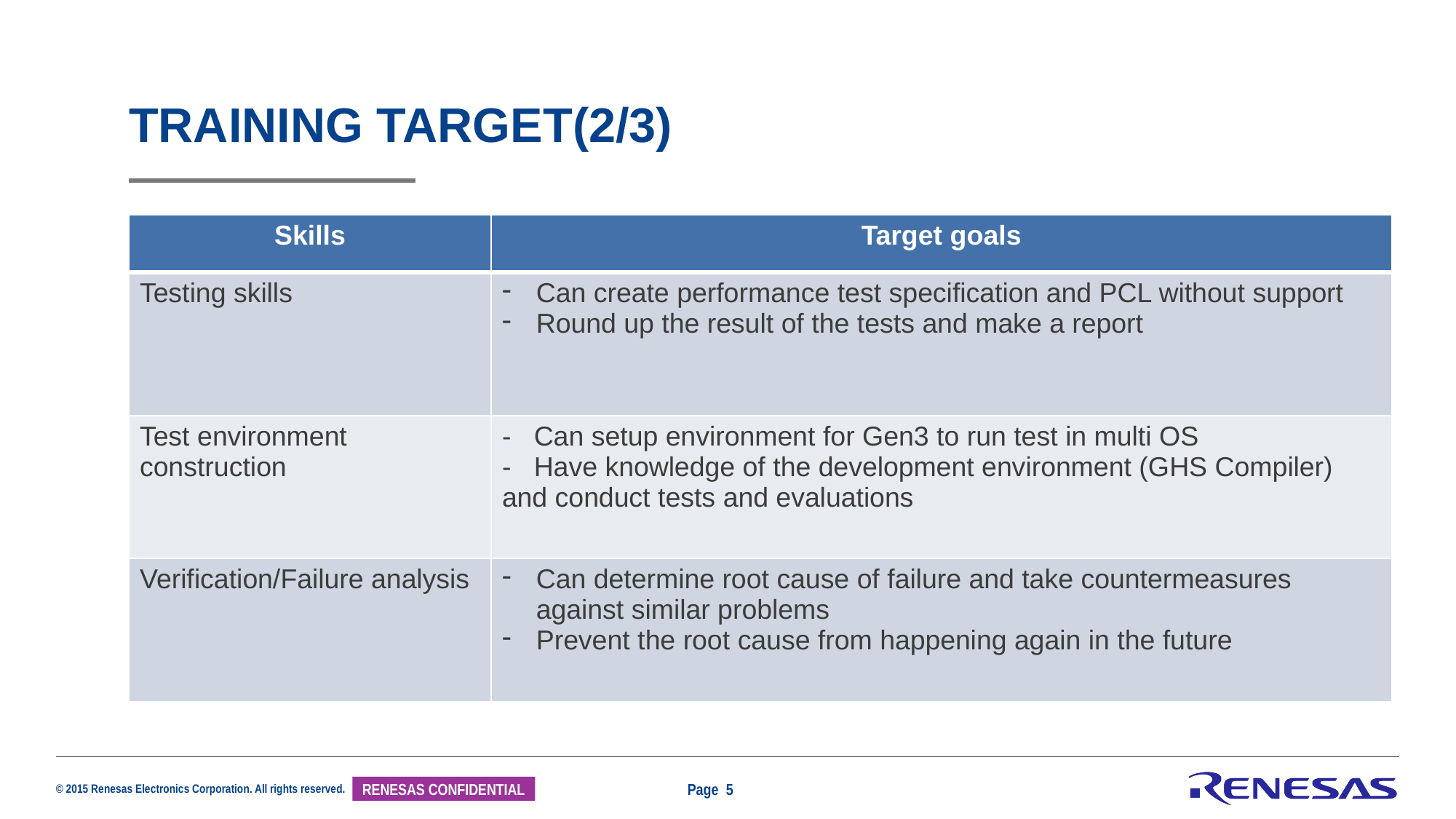

# Training target(2/3)

| Skills | Target goals |
| --- | --- |
| Testing skills | Can create performance test specification and PCL without support Round up the result of the tests and make a report |
| Test environment construction | - Can setup environment for Gen3 to run test in multi OS - Have knowledge of the development environment (GHS Compiler) and conduct tests and evaluations |
| Verification/Failure analysis | Can determine root cause of failure and take countermeasures against similar problems Prevent the root cause from happening again in the future |
Page  5